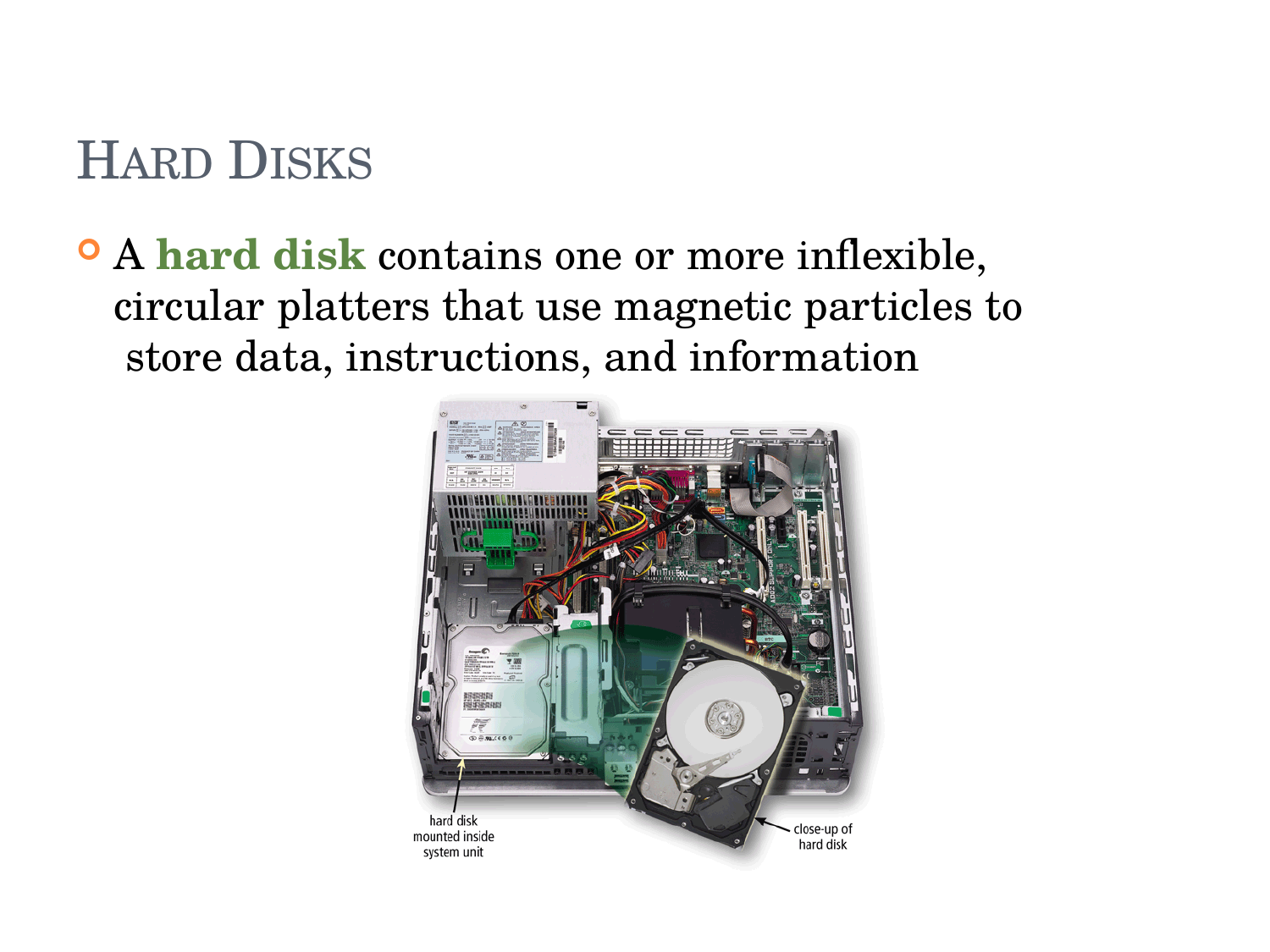

# HARD DISKS
A hard disk contains one or more inflexible,  circular platters that use magnetic particles to  store data, instructions, and information

2